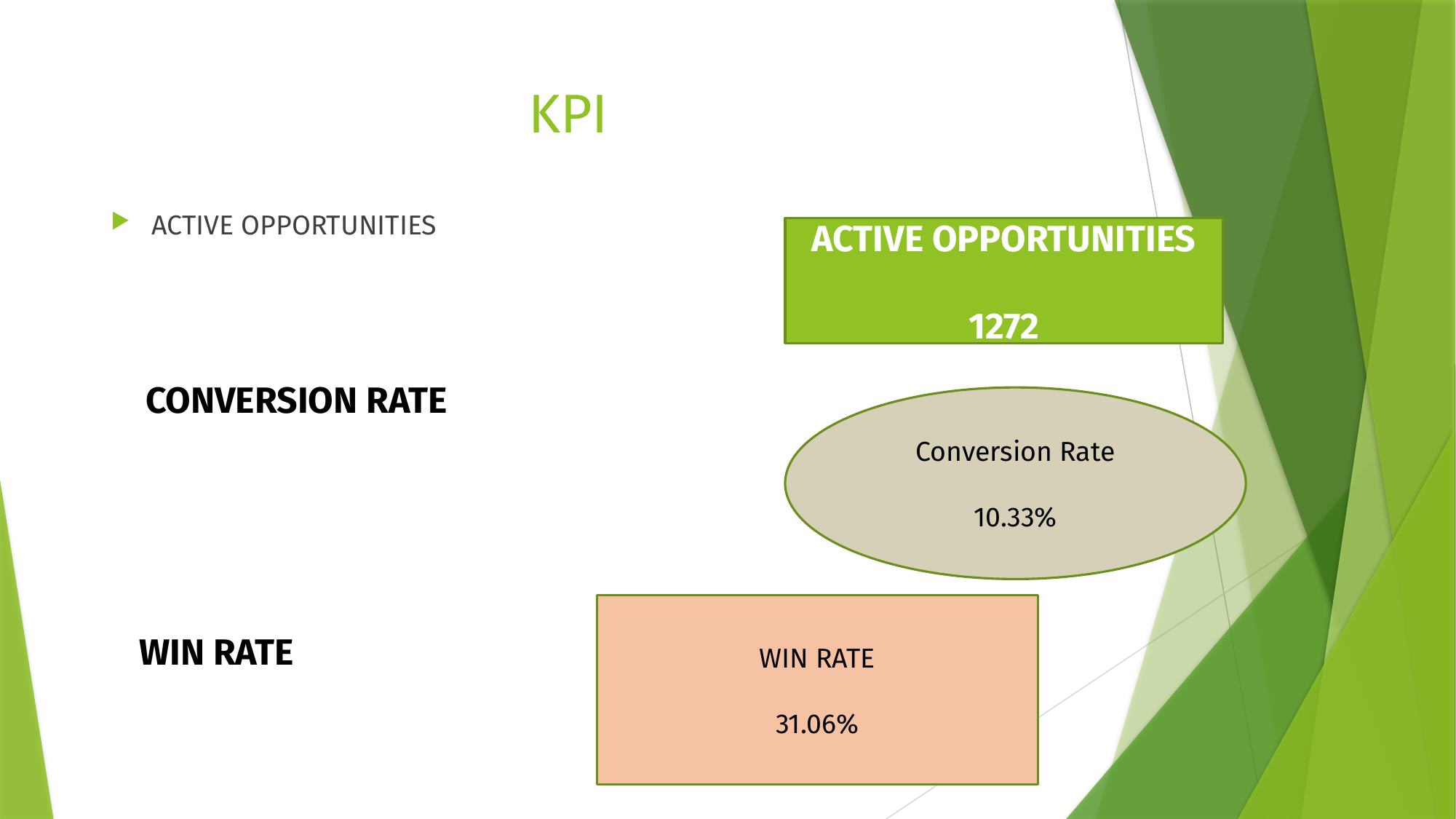

# KPI
ACTIVE OPPORTUNITIES

ACTIVE OPPORTUNITIES

1272
CONVERSION RATE
Conversion Rate

10.33%
WIN RATE

31.06%
WIN RATE